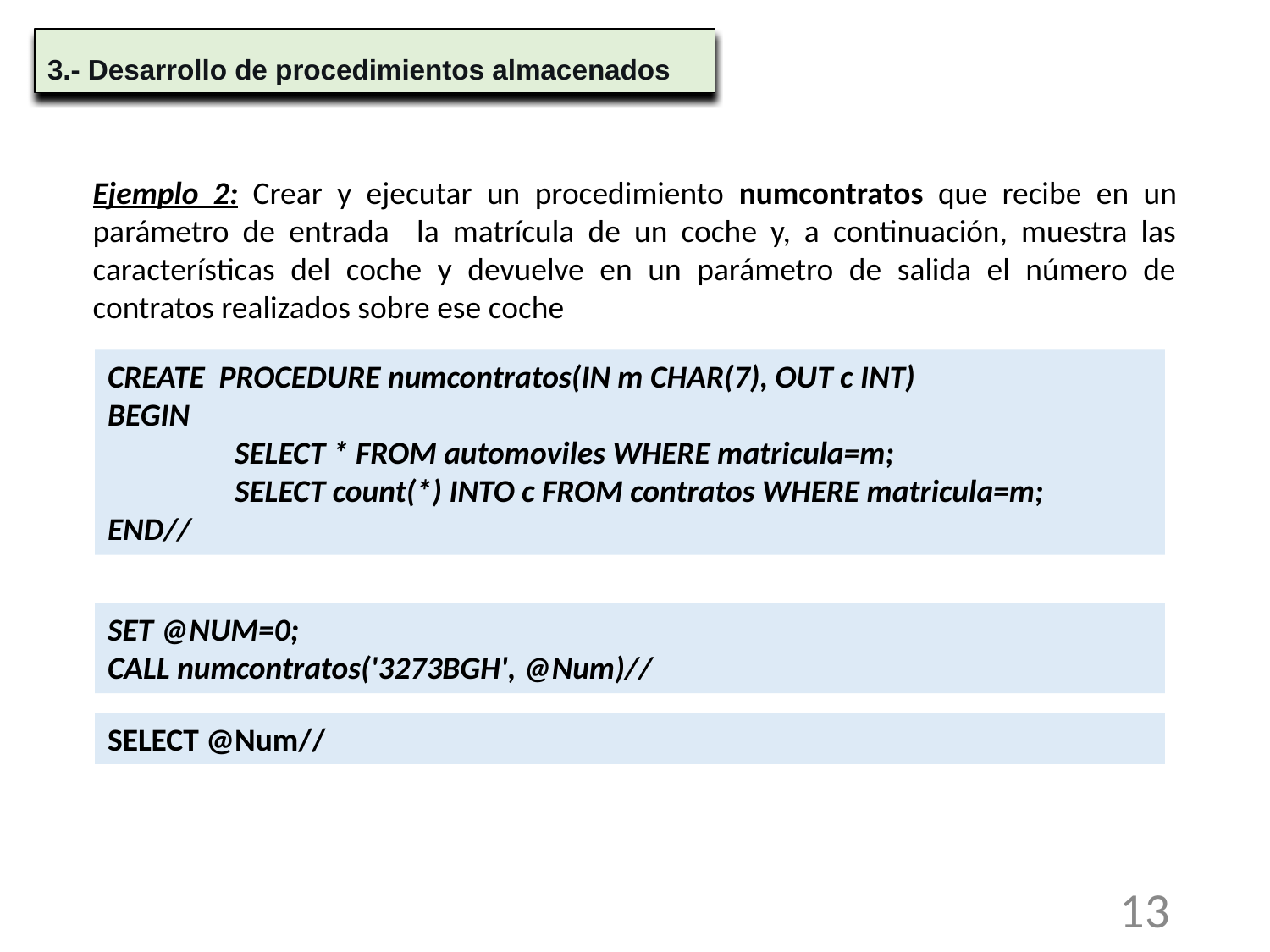

3.- Desarrollo de procedimientos almacenados
Ejemplo 2: Crear y ejecutar un procedimiento numcontratos que recibe en un parámetro de entrada  la matrícula de un coche y, a continuación, muestra las características del coche y devuelve en un parámetro de salida el número de contratos realizados sobre ese coche

CREATE  PROCEDURE numcontratos(IN m CHAR(7), OUT c INT)
BEGIN
	SELECT * FROM automoviles WHERE matricula=m;
	SELECT count(*) INTO c FROM contratos WHERE matricula=m;
END//
SET @NUM=0;
CALL numcontratos('3273BGH', @Num)//
SELECT @Num//
13